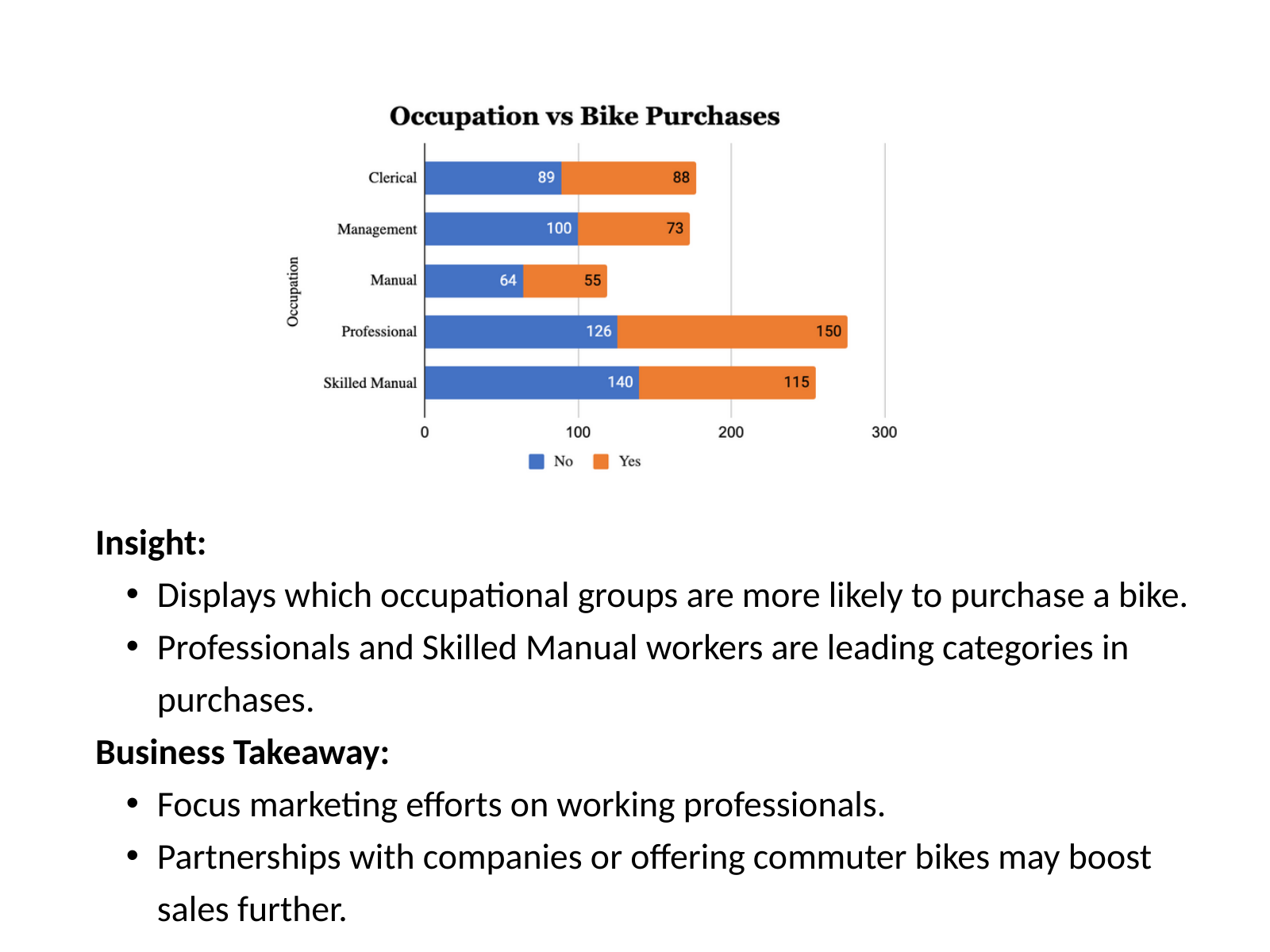

Insight:
Displays which occupational groups are more likely to purchase a bike.
Professionals and Skilled Manual workers are leading categories in purchases.
Business Takeaway:
Focus marketing efforts on working professionals.
Partnerships with companies or offering commuter bikes may boost sales further.